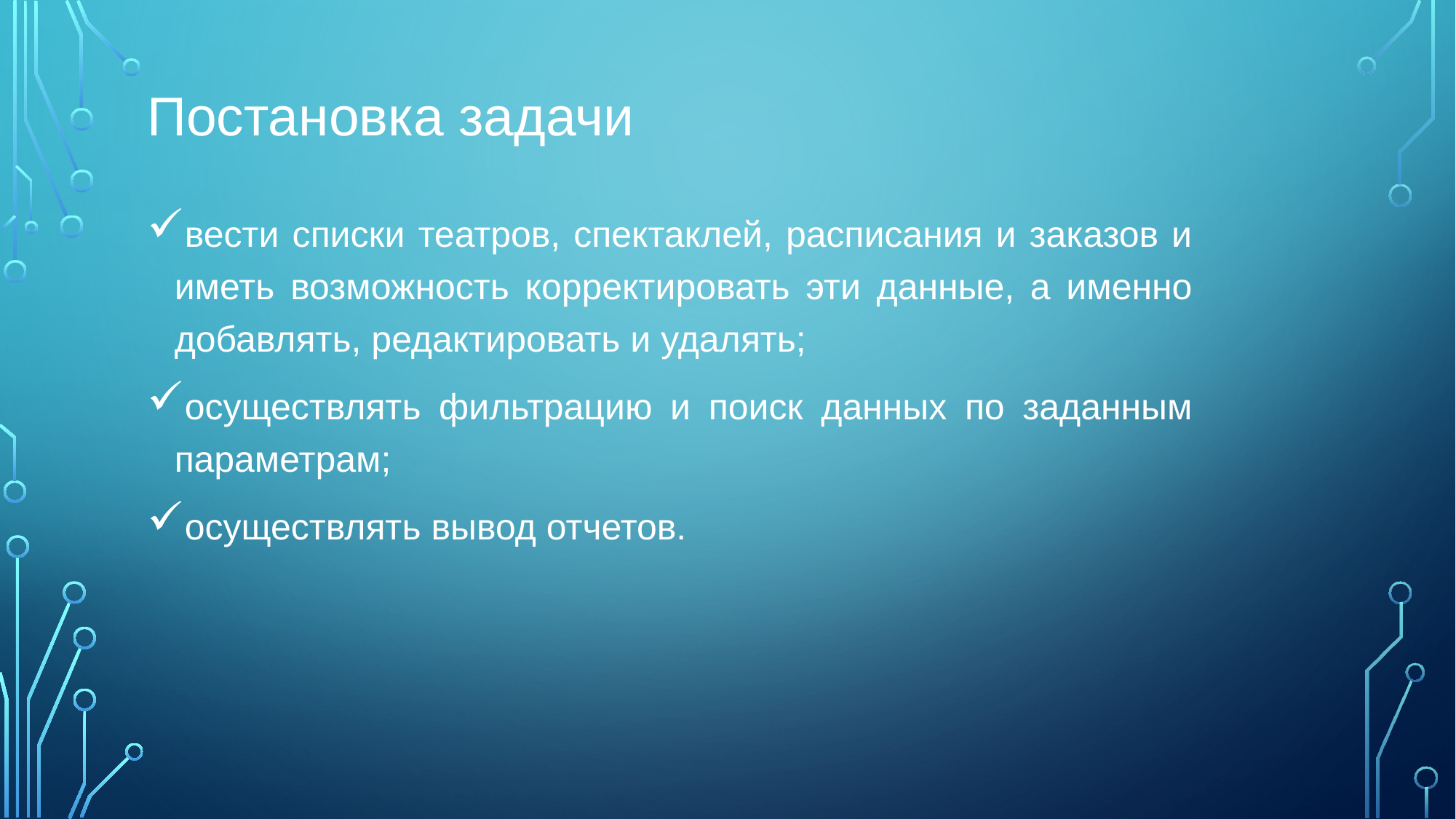

# Постановка задачи
вести списки театров, спектаклей, расписания и заказов и иметь возможность корректировать эти данные, а именно добавлять, редактировать и удалять;
осуществлять фильтрацию и поиск данных по заданным параметрам;
осуществлять вывод отчетов.